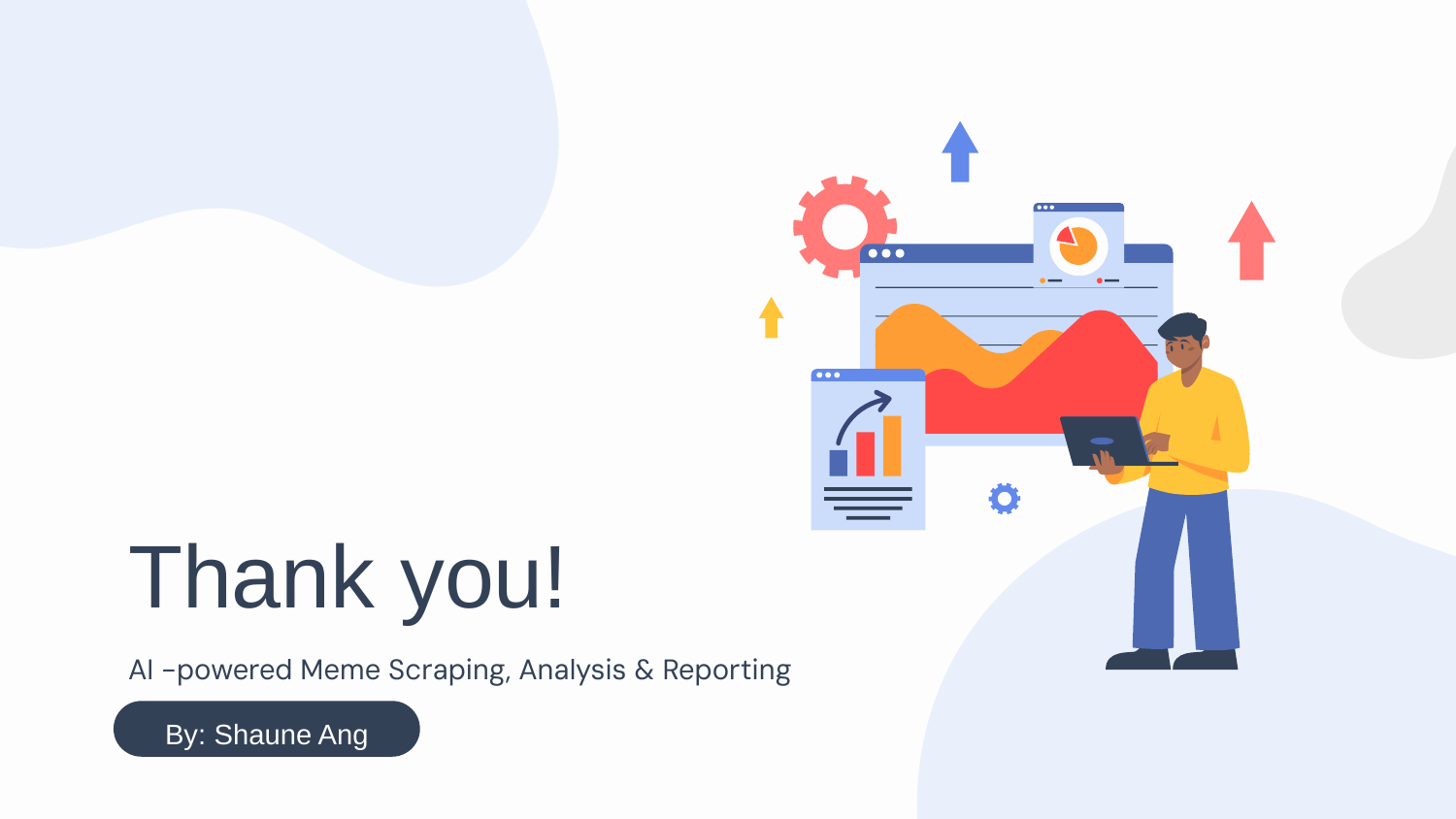

# Thank you!
AI -powered Meme Scraping, Analysis & Reporting
By: Shaune Ang